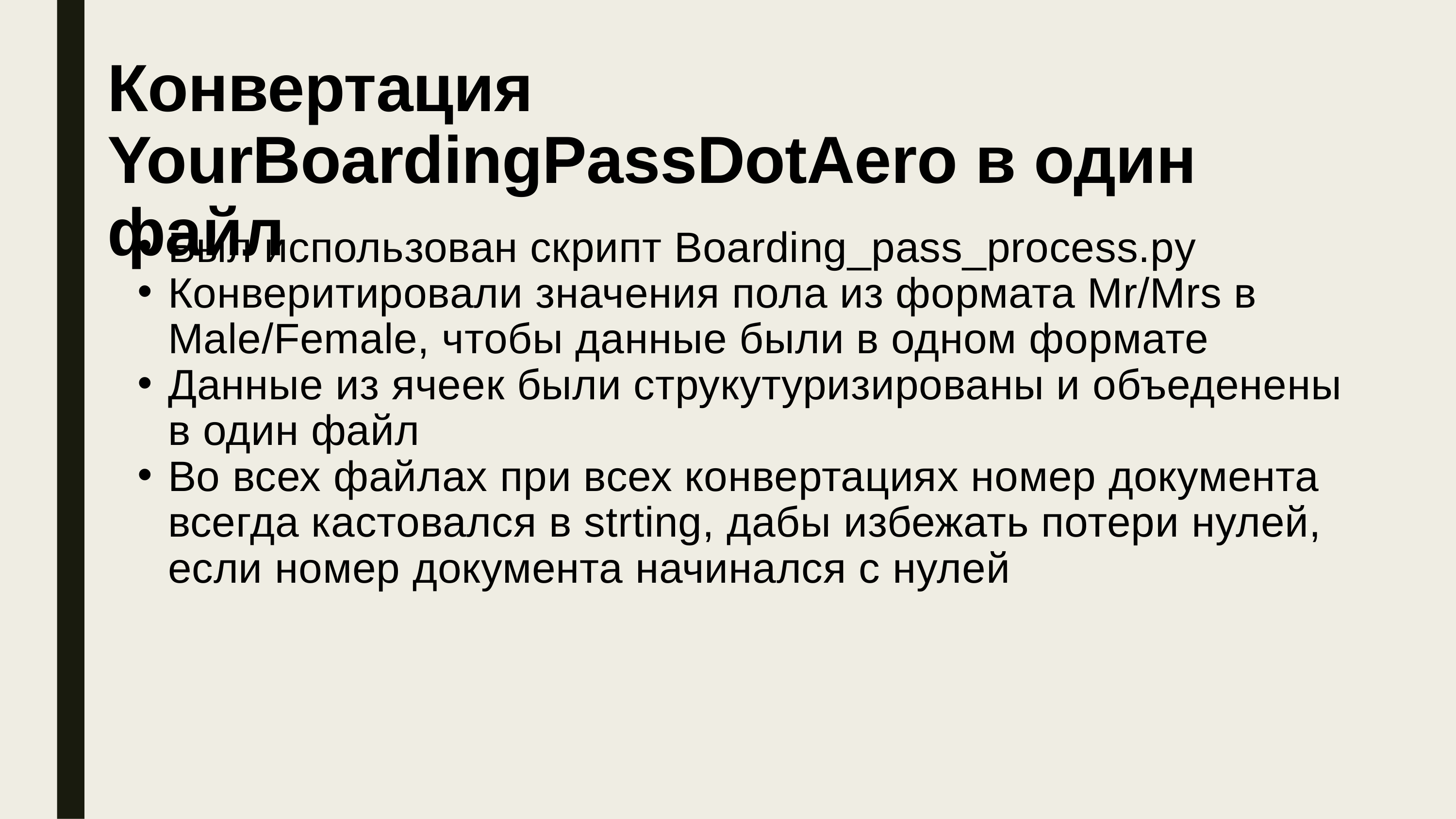

Конвертация YourBoardingPassDotAero в один файл
Был использован скрипт Boarding_pass_process.py
Конверитировали значения пола из формата Mr/Mrs в Male/Female, чтобы данные были в одном формате
Данные из ячеек были струкутуризированы и объеденены в один файл
Во всех файлах при всех конвертациях номер документа всегда кастовался в strting, дабы избежать потери нулей, если номер документа начинался с нулей